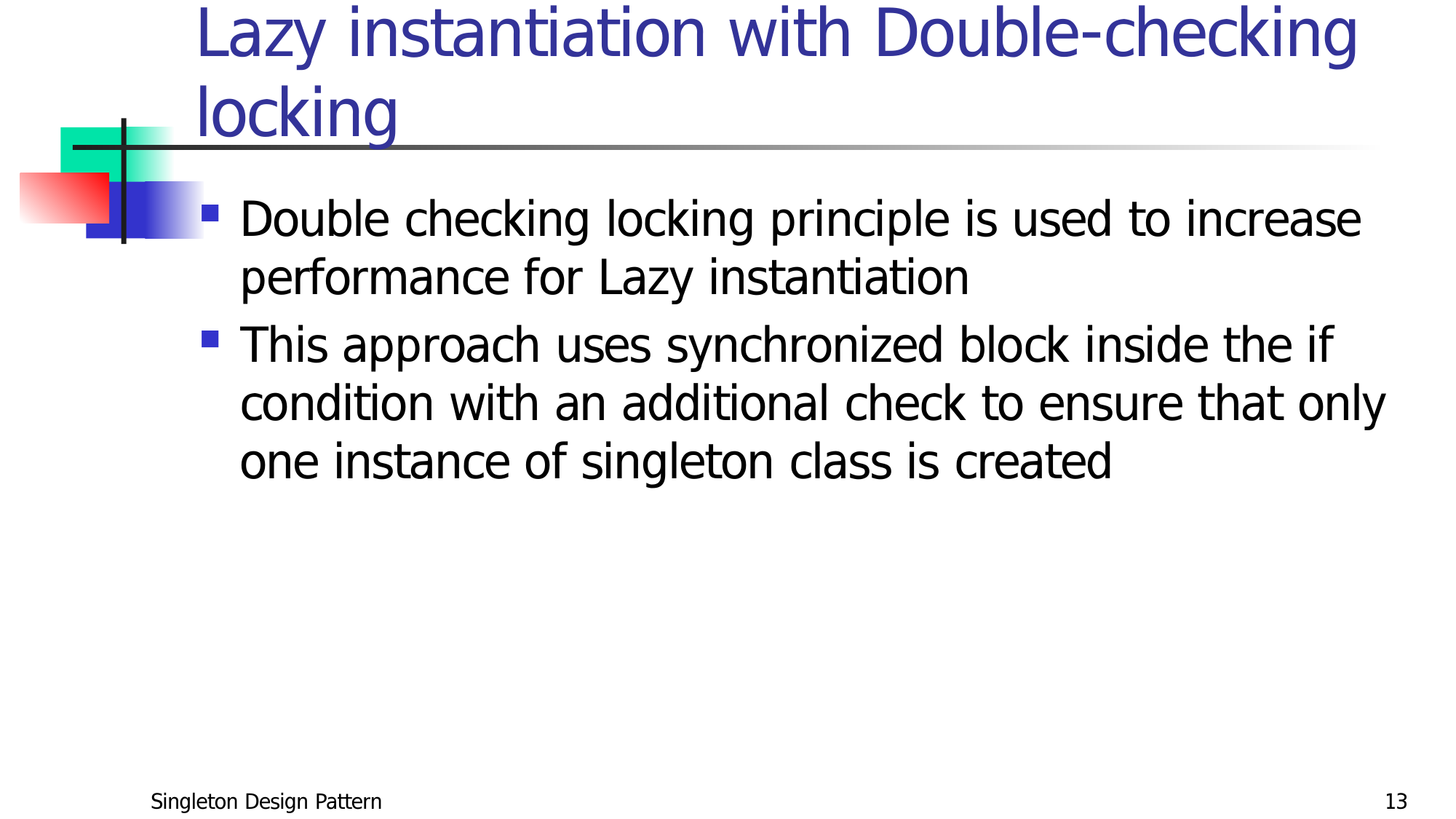

# Lazy instantiation with Double-checking locking
Double checking locking principle is used to increase performance for Lazy instantiation
This approach uses synchronized block inside the if condition with an additional check to ensure that only one instance of singleton class is created
Singleton Design Pattern
13